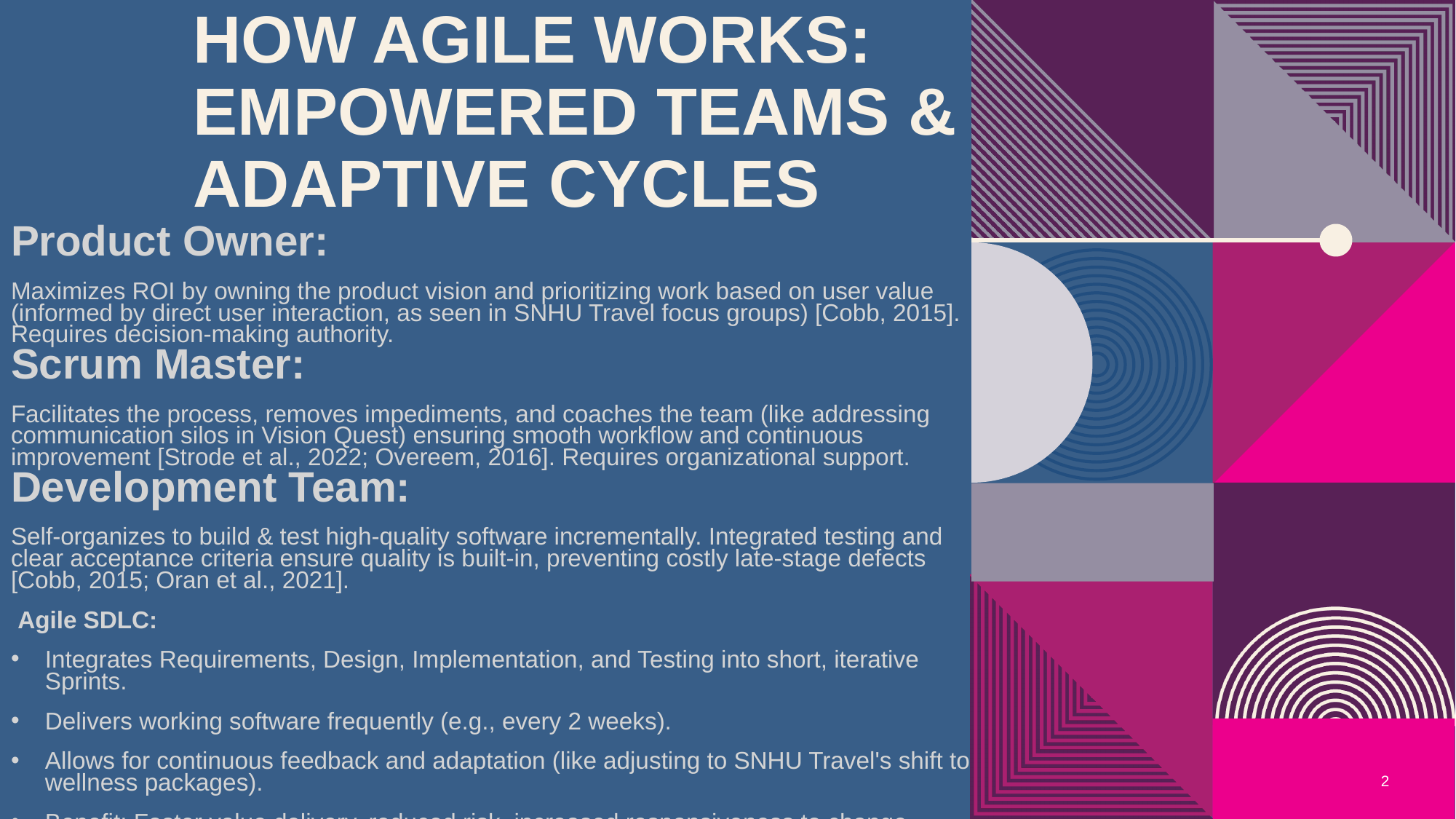

# How Agile Works: Empowered Teams & Adaptive Cycles
Product Owner:
Maximizes ROI by owning the product vision and prioritizing work based on user value (informed by direct user interaction, as seen in SNHU Travel focus groups) [Cobb, 2015]. Requires decision-making authority.
Scrum Master:
Facilitates the process, removes impediments, and coaches the team (like addressing communication silos in Vision Quest) ensuring smooth workflow and continuous improvement [Strode et al., 2022; Overeem, 2016]. Requires organizational support.
Development Team:
Self-organizes to build & test high-quality software incrementally. Integrated testing and clear acceptance criteria ensure quality is built-in, preventing costly late-stage defects [Cobb, 2015; Oran et al., 2021].
 Agile SDLC:
Integrates Requirements, Design, Implementation, and Testing into short, iterative Sprints.
Delivers working software frequently (e.g., every 2 weeks).
Allows for continuous feedback and adaptation (like adjusting to SNHU Travel's shift to wellness packages).
Benefit: Faster value delivery, reduced risk, increased responsiveness to change.
2